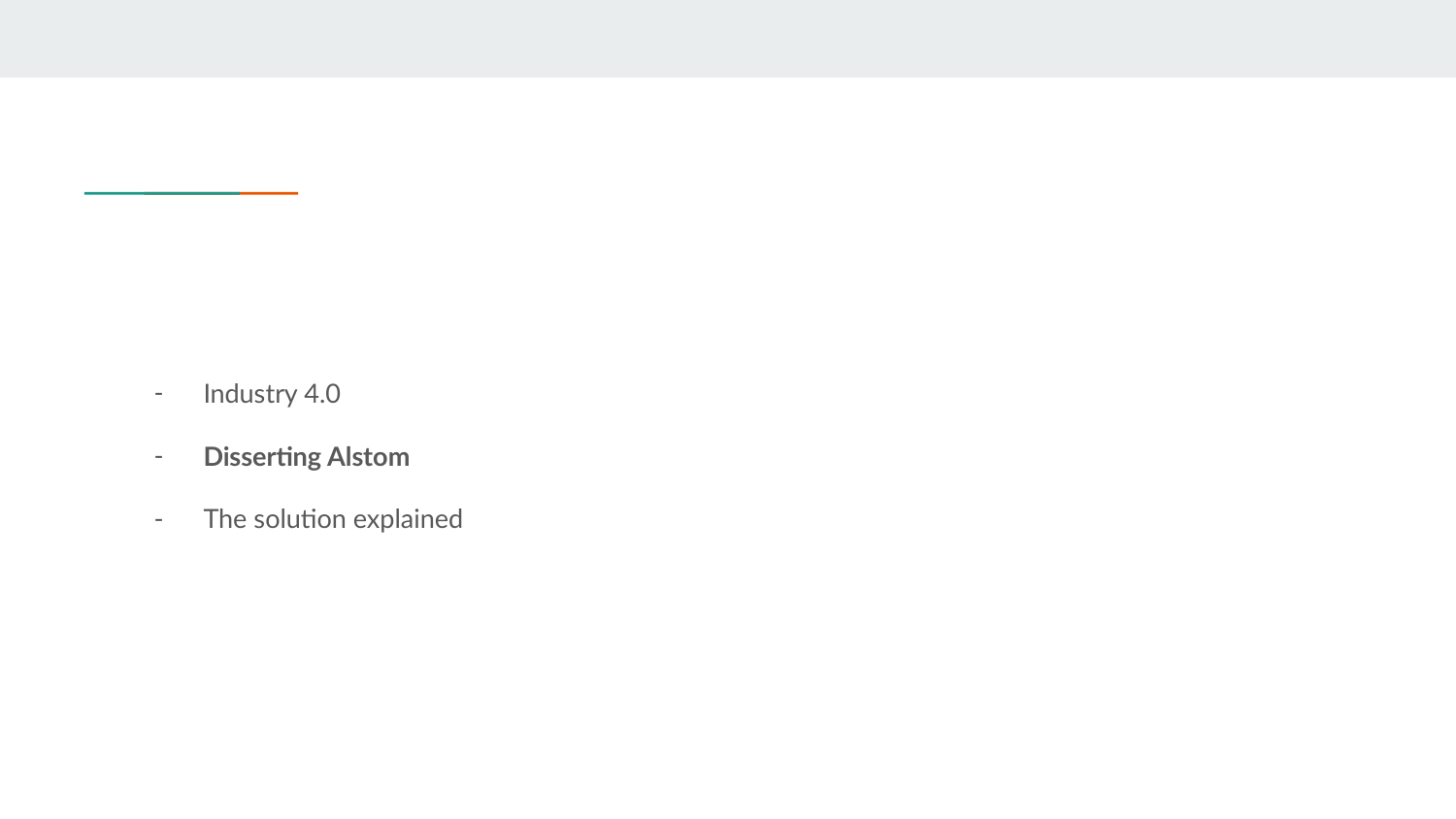

Industry 4.0
Disserting Alstom
The solution explained